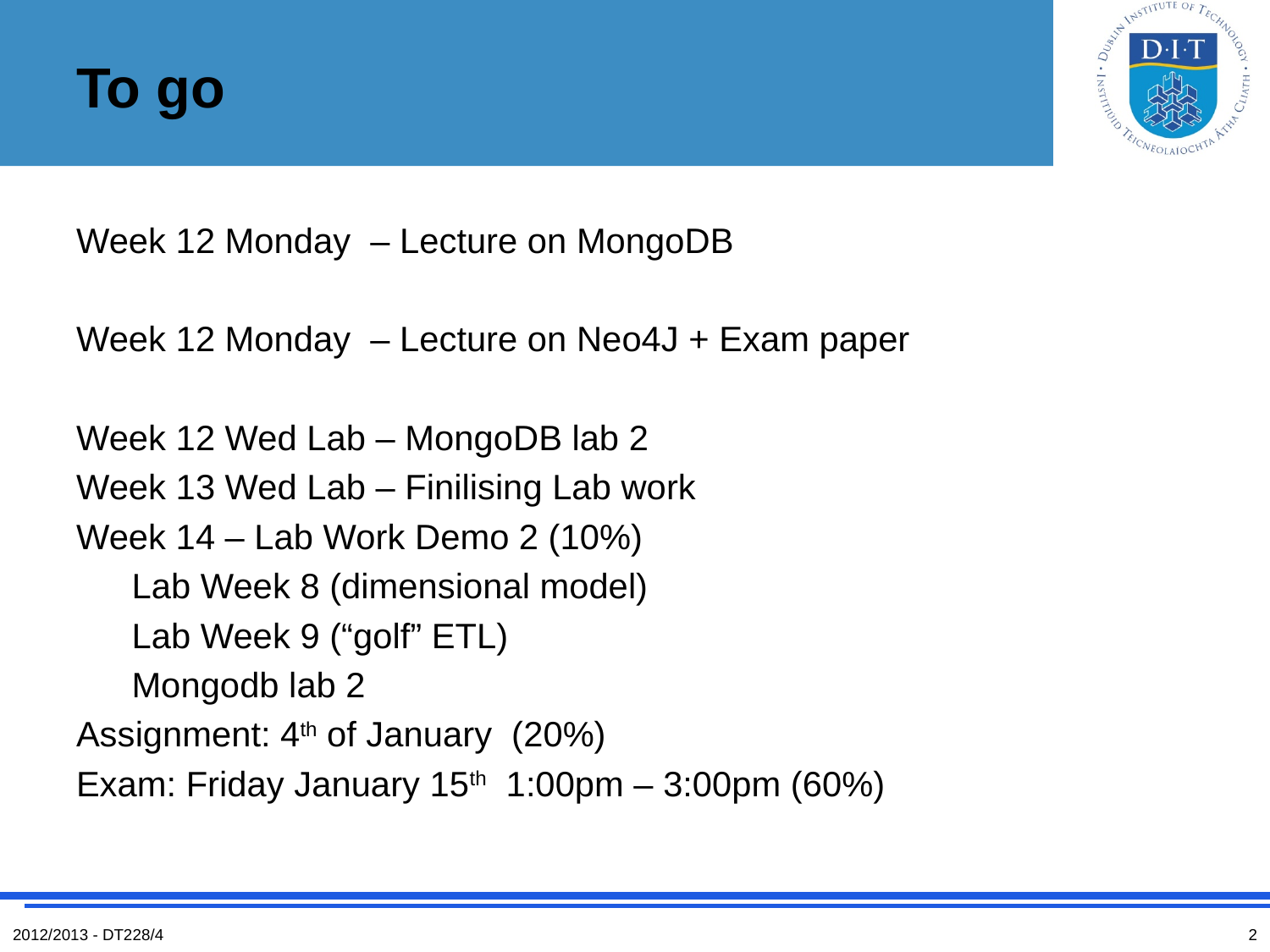

# To go
Week 12 Monday  – Lecture on MongoDB

Week 12 Monday  – Lecture on Neo4J + Exam paper

Week 12 Wed Lab – MongoDB lab 2
Week 13 Wed Lab – Finilising Lab work
Week 14 – Lab Work Demo 2 (10%)
Lab Week 8 (dimensional model)
Lab Week 9 (“golf” ETL)
Mongodb lab 2
Assignment: 4th of January  (20%)
Exam: Friday January 15th  1:00pm – 3:00pm (60%)

2012/2013 - DT228/4
2